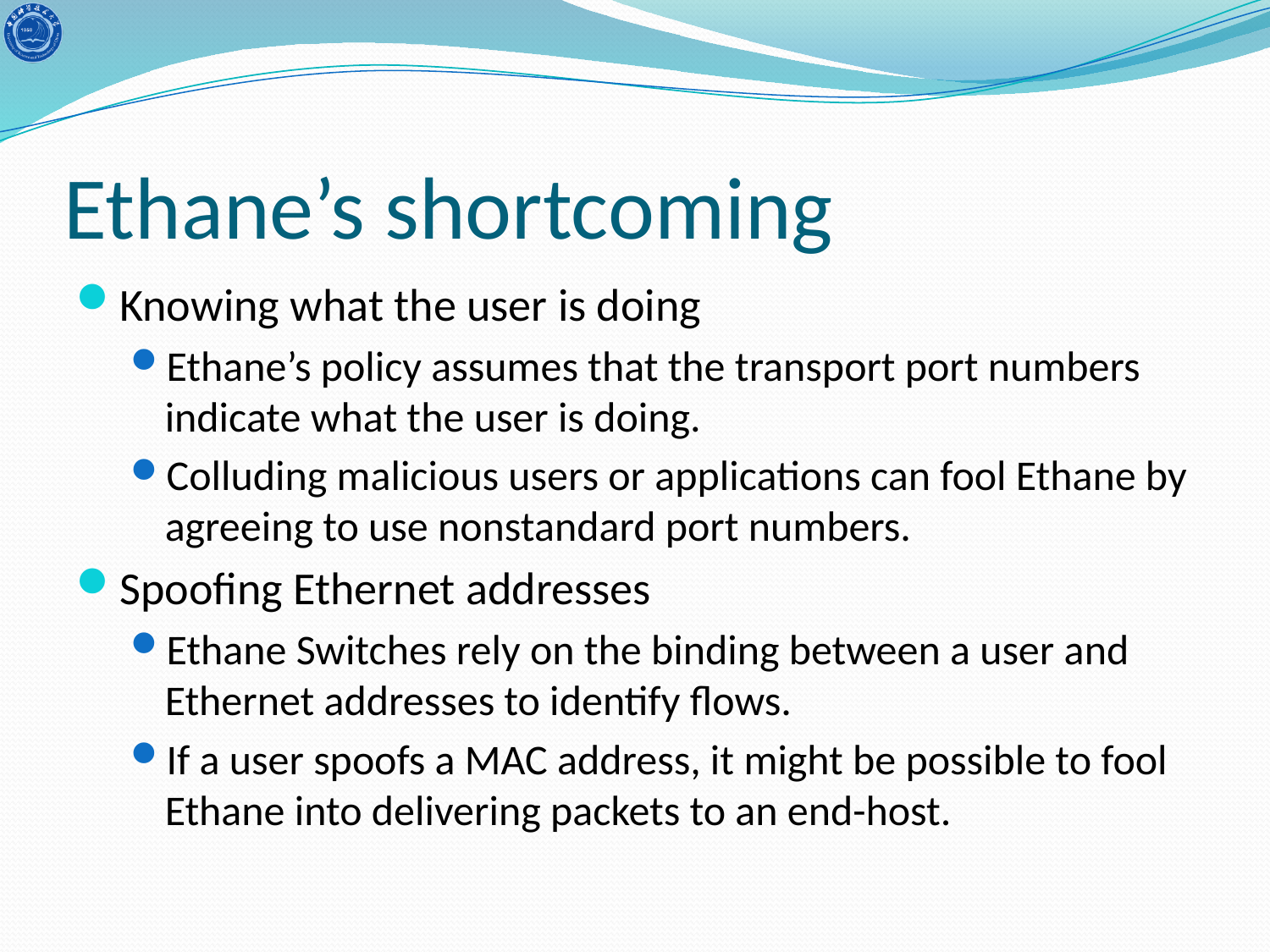

# Ethane’s shortcoming
Knowing what the user is doing
Ethane’s policy assumes that the transport port numbers indicate what the user is doing.
Colluding malicious users or applications can fool Ethane by agreeing to use nonstandard port numbers.
Spoofing Ethernet addresses
Ethane Switches rely on the binding between a user and Ethernet addresses to identify flows.
If a user spoofs a MAC address, it might be possible to fool Ethane into delivering packets to an end-host.